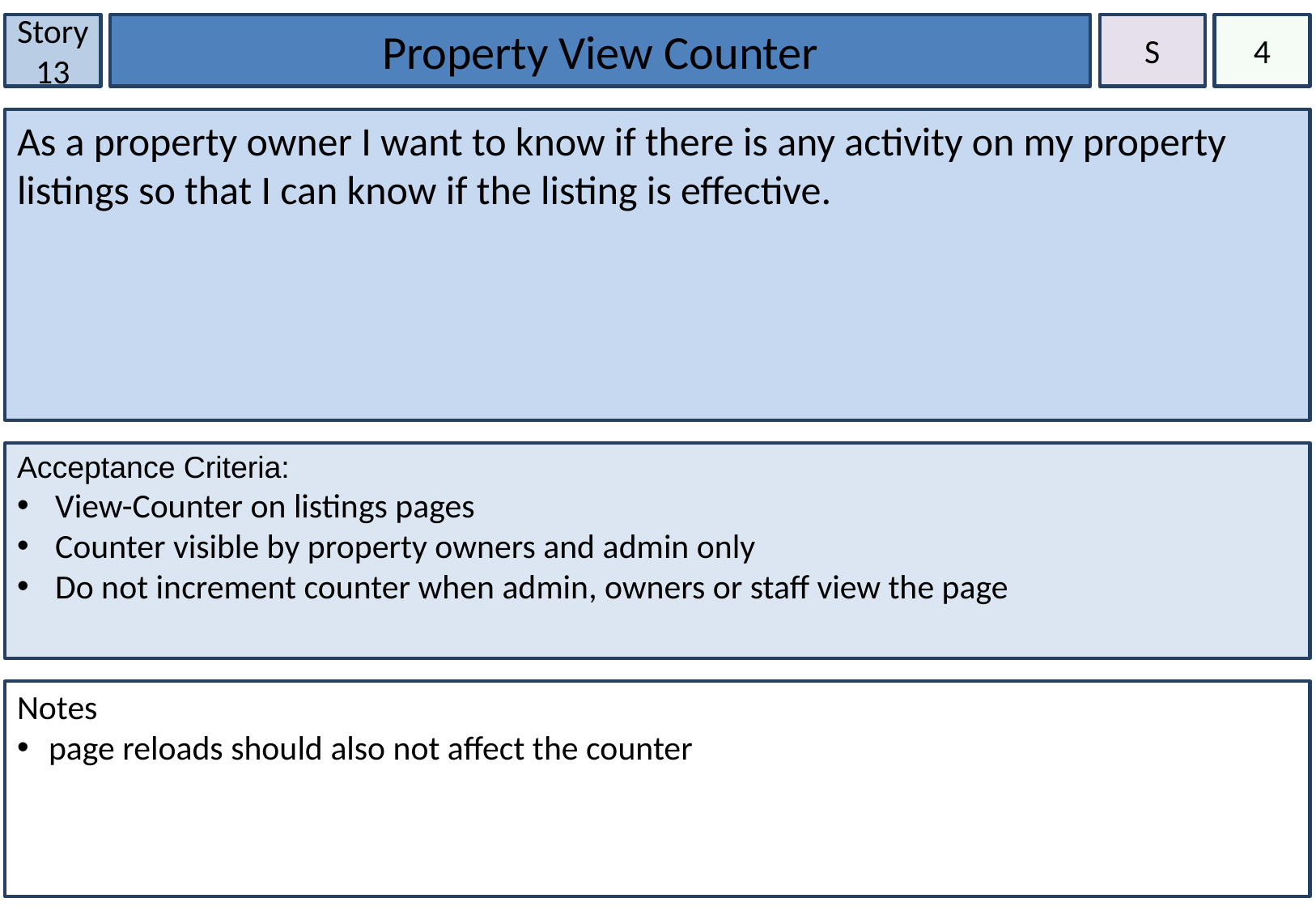

Story 13
Property View Counter
S
4
As a property owner I want to know if there is any activity on my property listings so that I can know if the listing is effective.
Acceptance Criteria:
View-Counter on listings pages
Counter visible by property owners and admin only
Do not increment counter when admin, owners or staff view the page
Notes
 page reloads should also not affect the counter